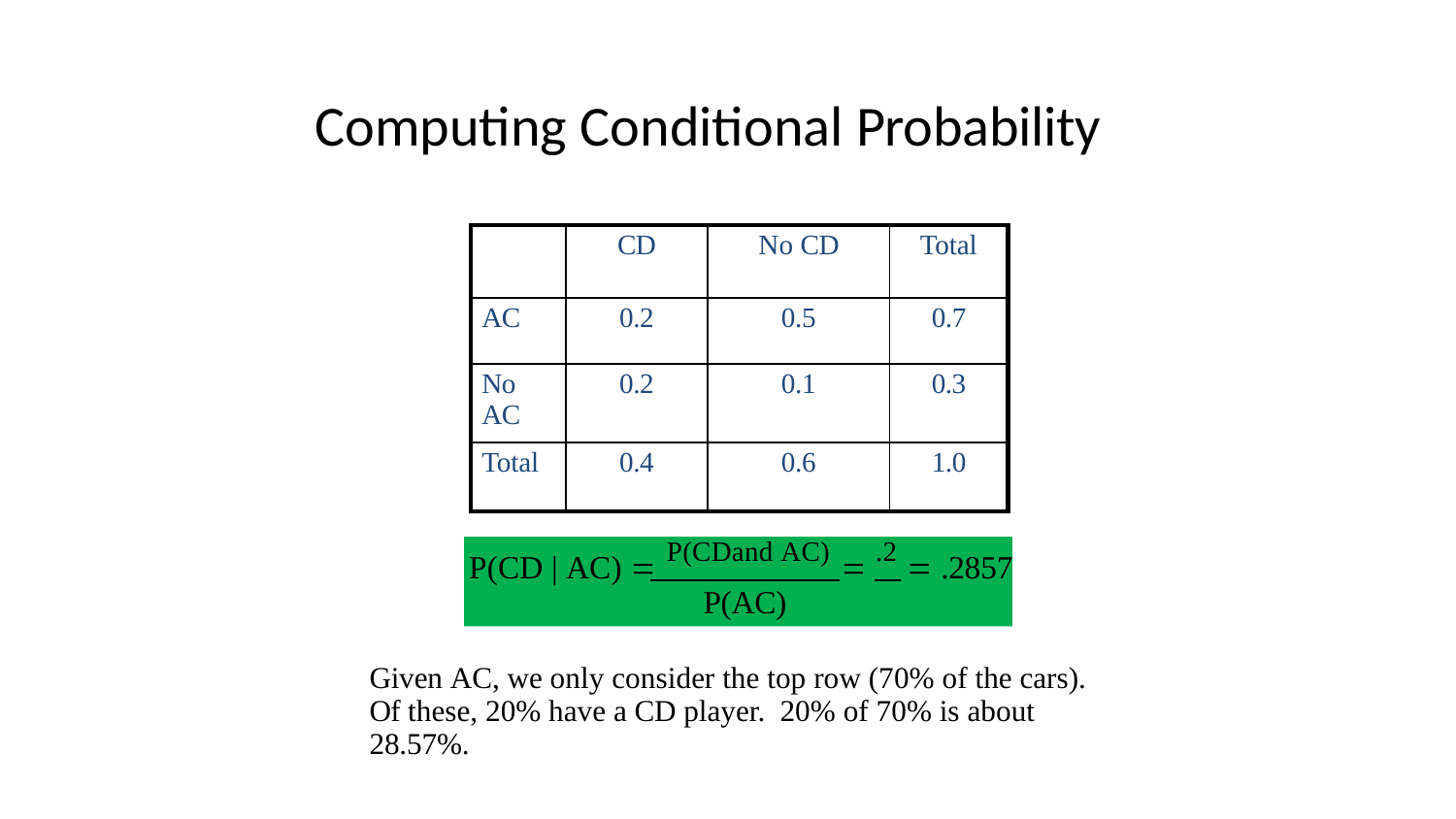

# Computing Conditional Probability
|  | CD | No CD | Total |
| --- | --- | --- | --- |
| AC | 0.2 | 0.5 | 0.7 |
| No AC | 0.2 | 0.1 | 0.3 |
| Total | 0.4 | 0.6 | 1.0 |

P(CD | AC) = P(CDand AC) = .2 = .2857
P(AC)	.7
Given AC, we only consider the top row (70% of the cars). Of these, 20% have a CD player. 20% of 70% is about 28.57%.